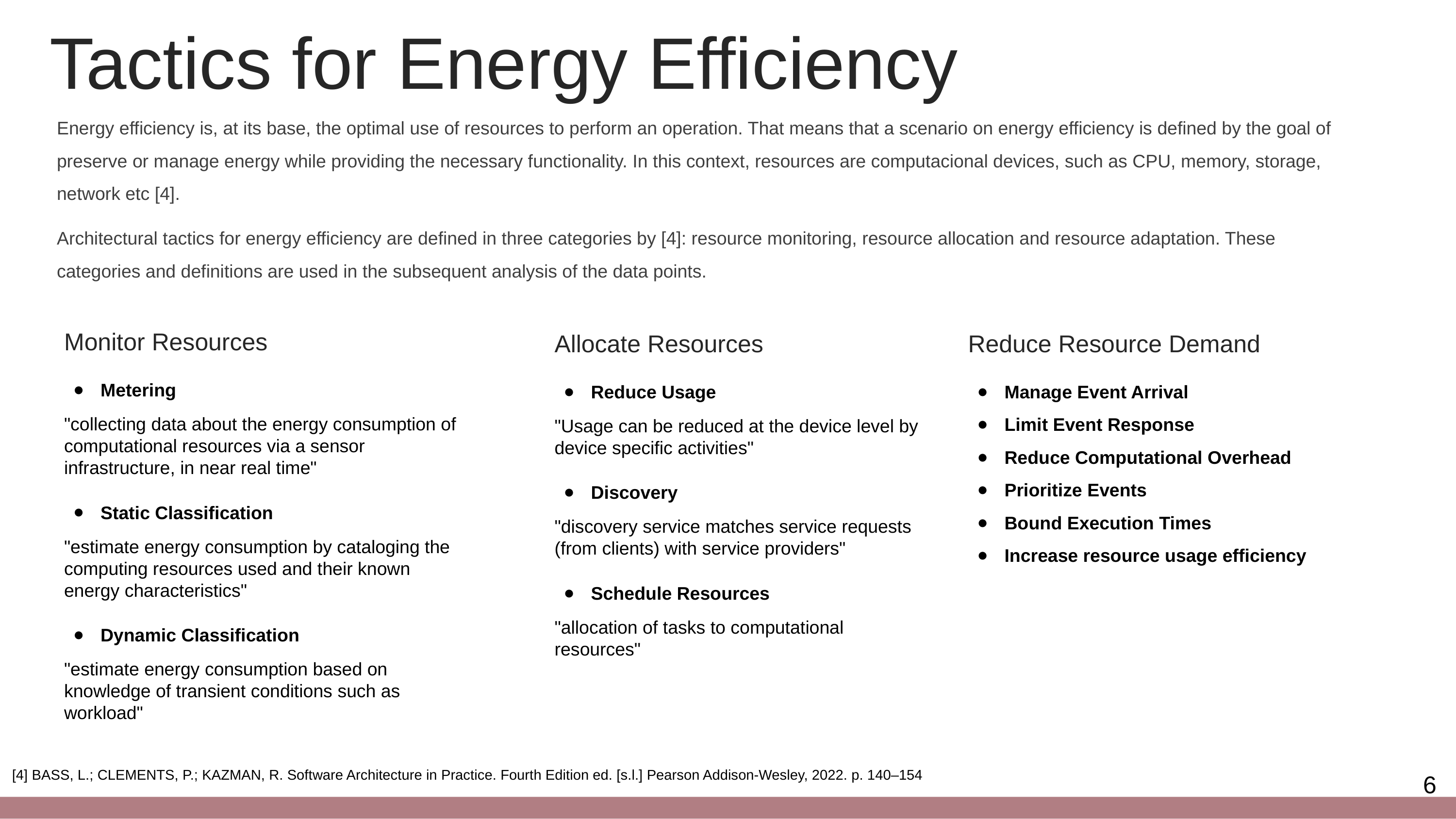

Tactics for Energy Efficiency
Energy efficiency is, at its base, the optimal use of resources to perform an operation. That means that a scenario on energy efficiency is defined by the goal of preserve or manage energy while providing the necessary functionality. In this context, resources are computacional devices, such as CPU, memory, storage, network etc [4].
Architectural tactics for energy efficiency are defined in three categories by [4]: resource monitoring, resource allocation and resource adaptation. These categories and definitions are used in the subsequent analysis of the data points.

Monitor Resources
Metering
"collecting data about the energy consumption of computational resources via a sensor infrastructure, in near real time"
Static Classification
"estimate energy consumption by cataloging the computing resources used and their known energy characteristics"
Dynamic Classification
"estimate energy consumption based on knowledge of transient conditions such as workload"
Allocate Resources
Reduce Usage
"Usage can be reduced at the device level by device specific activities"
Discovery
"discovery service matches service requests (from clients) with service providers"
Schedule Resources
"allocation of tasks to computational resources"

Reduce Resource Demand
Manage Event Arrival
Limit Event Response
Reduce Computational Overhead
Prioritize Events
Bound Execution Times
Increase resource usage efficiency

6
[4] BASS, L.; CLEMENTS, P.; KAZMAN, R. Software Architecture in Practice. Fourth Edition ed. [s.l.] Pearson Addison-Wesley, 2022. p. 140–154